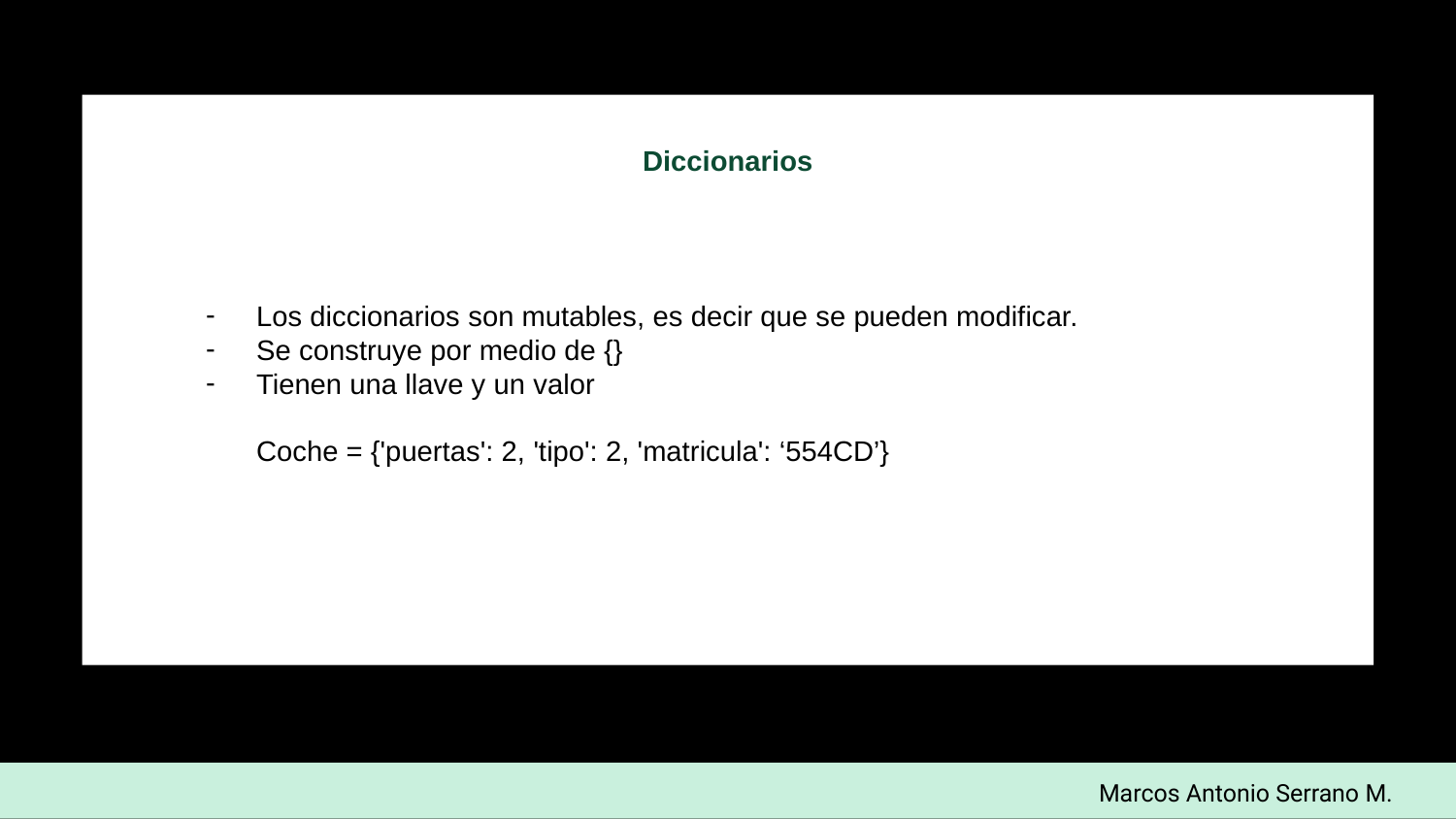

Diccionarios

Los diccionarios son mutables, es decir que se pueden modificar.
Se construye por medio de {}
Tienen una llave y un valor

Coche = {'puertas': 2, 'tipo': 2, 'matricula': ‘554CD’}

Marcos Antonio Serrano M.